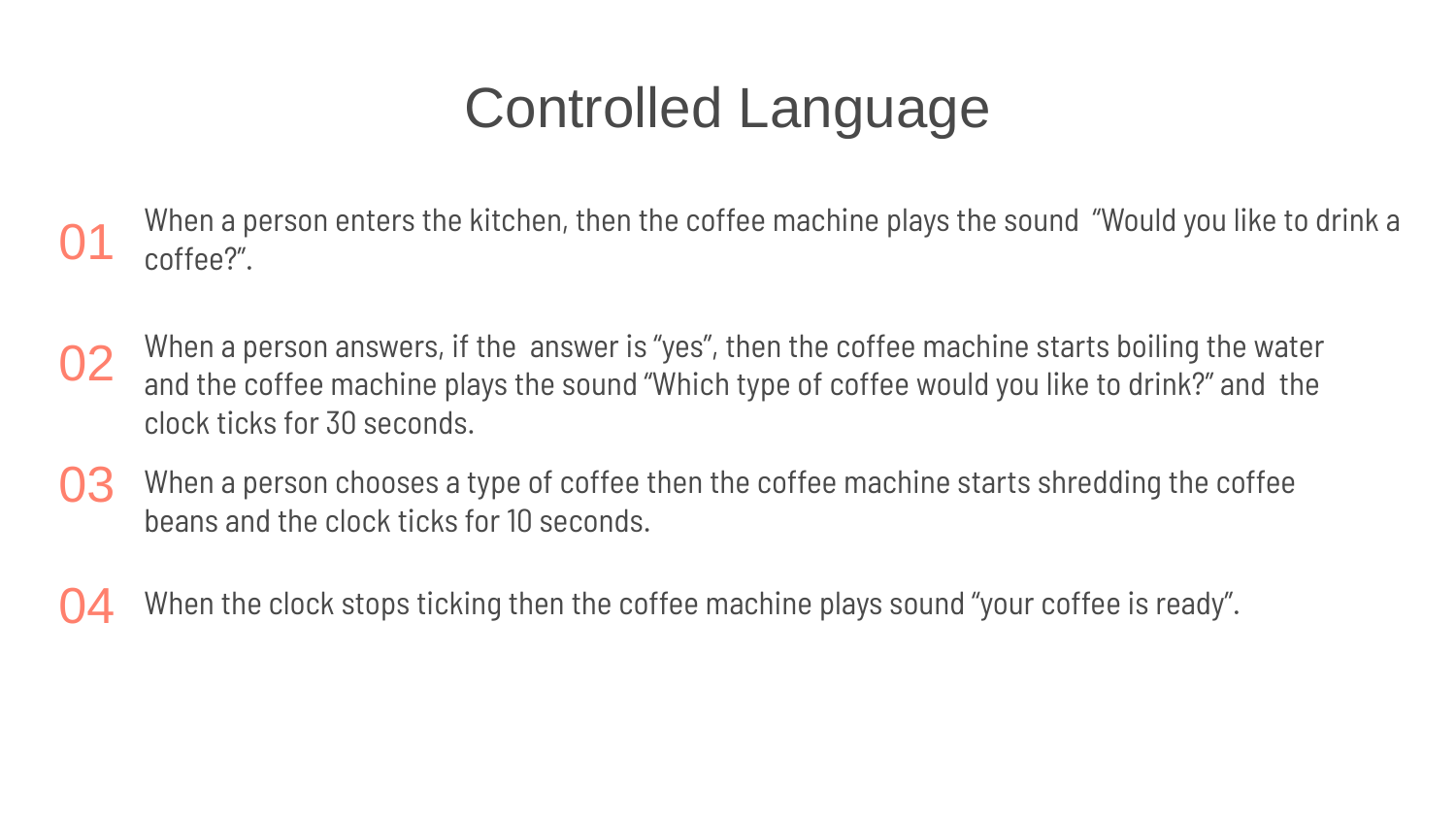

# Controlled Language

When a person enters the kitchen, then the coffee machine plays the sound  “Would you like to drink a coffee?”.
01
When a person answers, if the  answer is “yes”, then the coffee machine starts boiling the water and the coffee machine plays the sound “Which type of coffee would you like to drink?” and  the clock ticks for 30 seconds.
02
When a person chooses a type of coffee then the coffee machine starts shredding the coffee beans and the clock ticks for 10 seconds.
03
When the clock stops ticking then the coffee machine plays sound “your coffee is ready”.
04